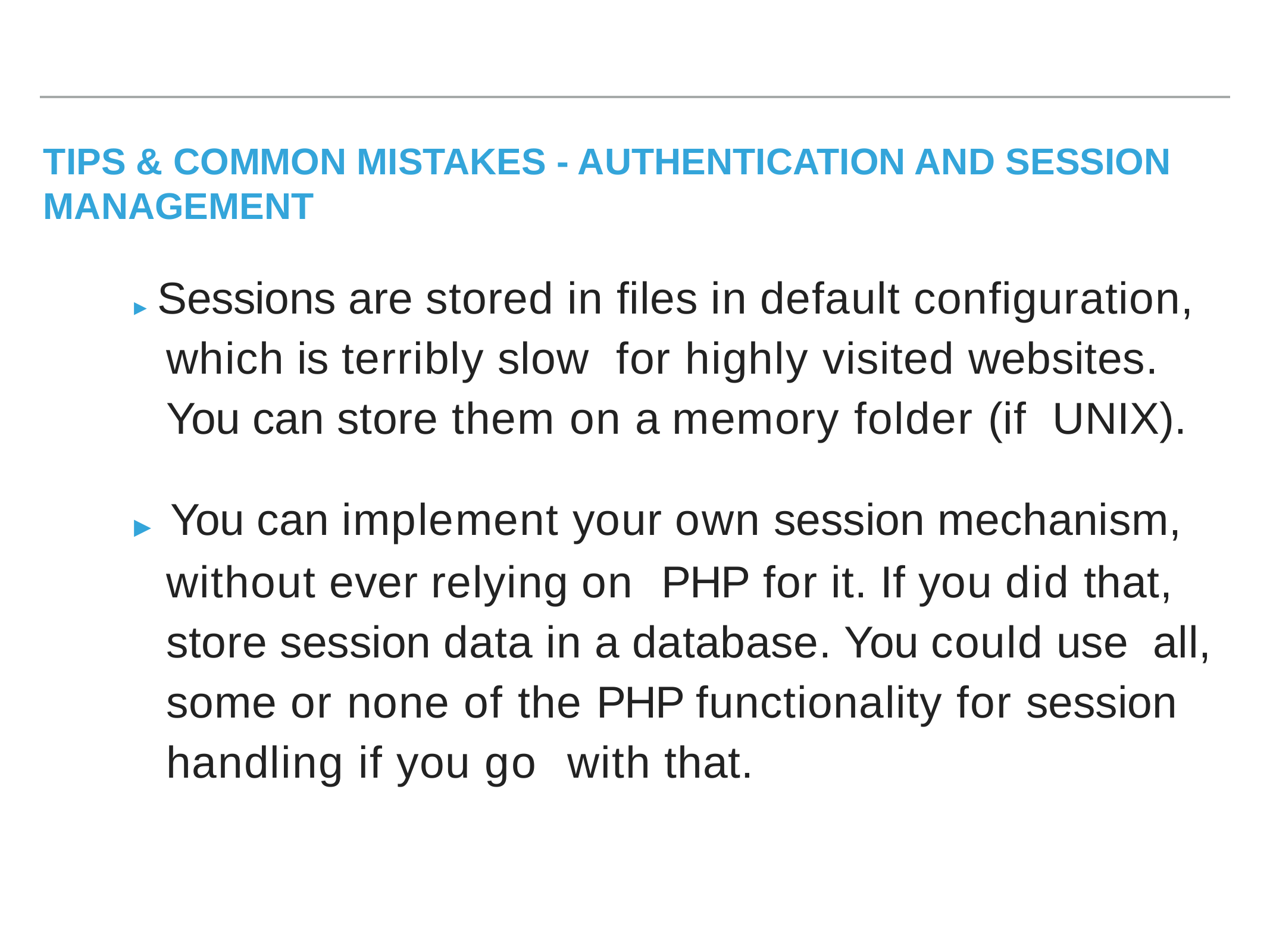

# TIPS & COMMON MISTAKES - AUTHENTICATION AND SESSION MANAGEMENT
▸ Sessions are stored in files in default configuration, which is terribly slow  for highly visited websites. You can store them on a memory folder (if  UNIX).
▸ You can implement your own session mechanism, without ever relying on  PHP for it. If you did that, store session data in a database. You could use  all, some or none of the PHP functionality for session handling if you go  with that.